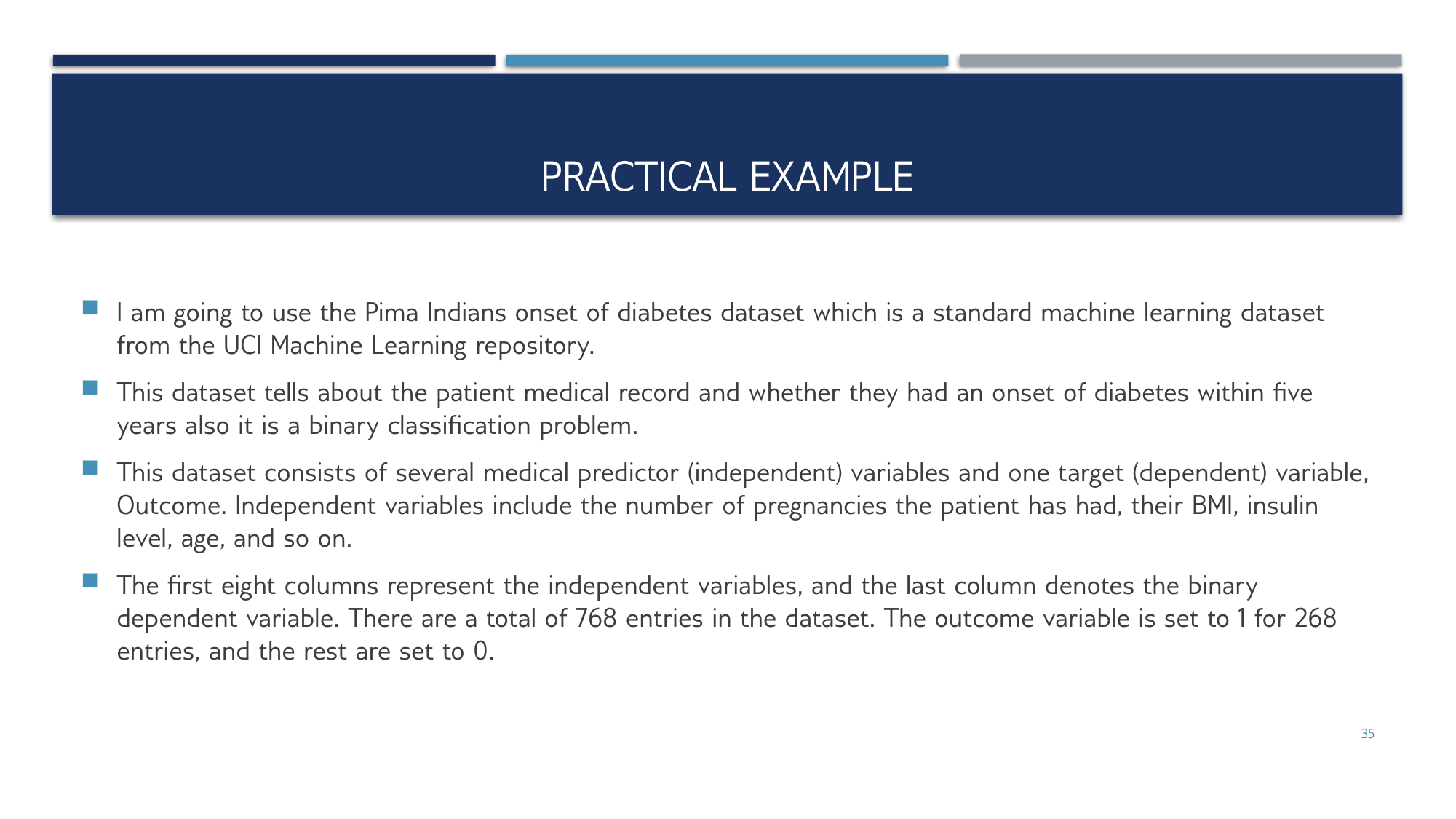

# Practical Example
I am going to use the Pima Indians onset of diabetes dataset which is a standard machine learning dataset from the UCI Machine Learning repository.
This dataset tells about the patient medical record and whether they had an onset of diabetes within five years also it is a binary classification problem.
This dataset consists of several medical predictor (independent) variables and one target (dependent) variable, Outcome. Independent variables include the number of pregnancies the patient has had, their BMI, insulin level, age, and so on.
The first eight columns represent the independent variables, and the last column denotes the binary dependent variable. There are a total of 768 entries in the dataset. The outcome variable is set to 1 for 268 entries, and the rest are set to 0.
35